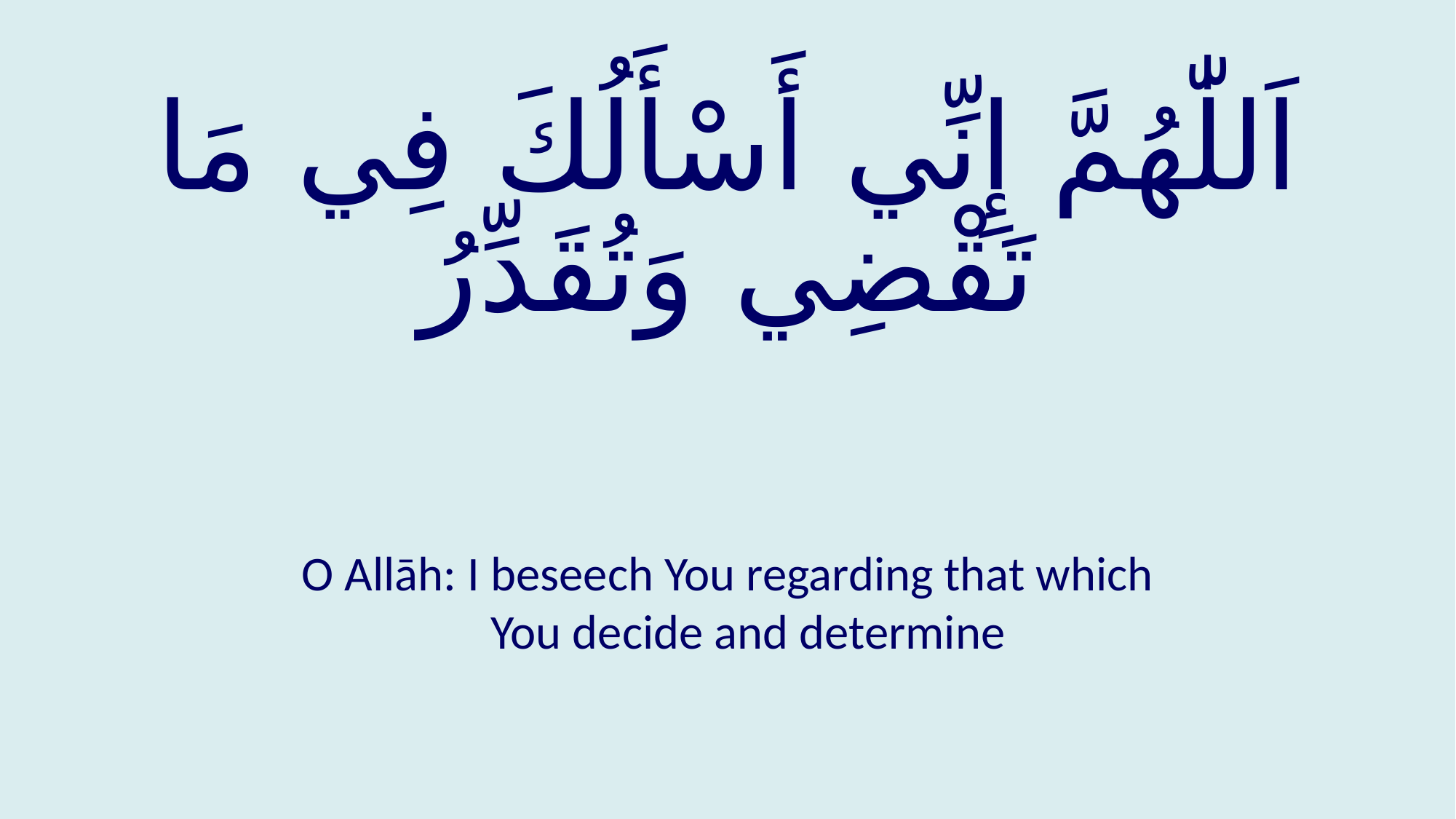

# اَللّٰهُمَّ إِنِّي أَسْأَلُكَ فِي مَا تَقْضِي وَتُقَدِّرُ
O Allāh: I beseech You regarding that which You decide and determine